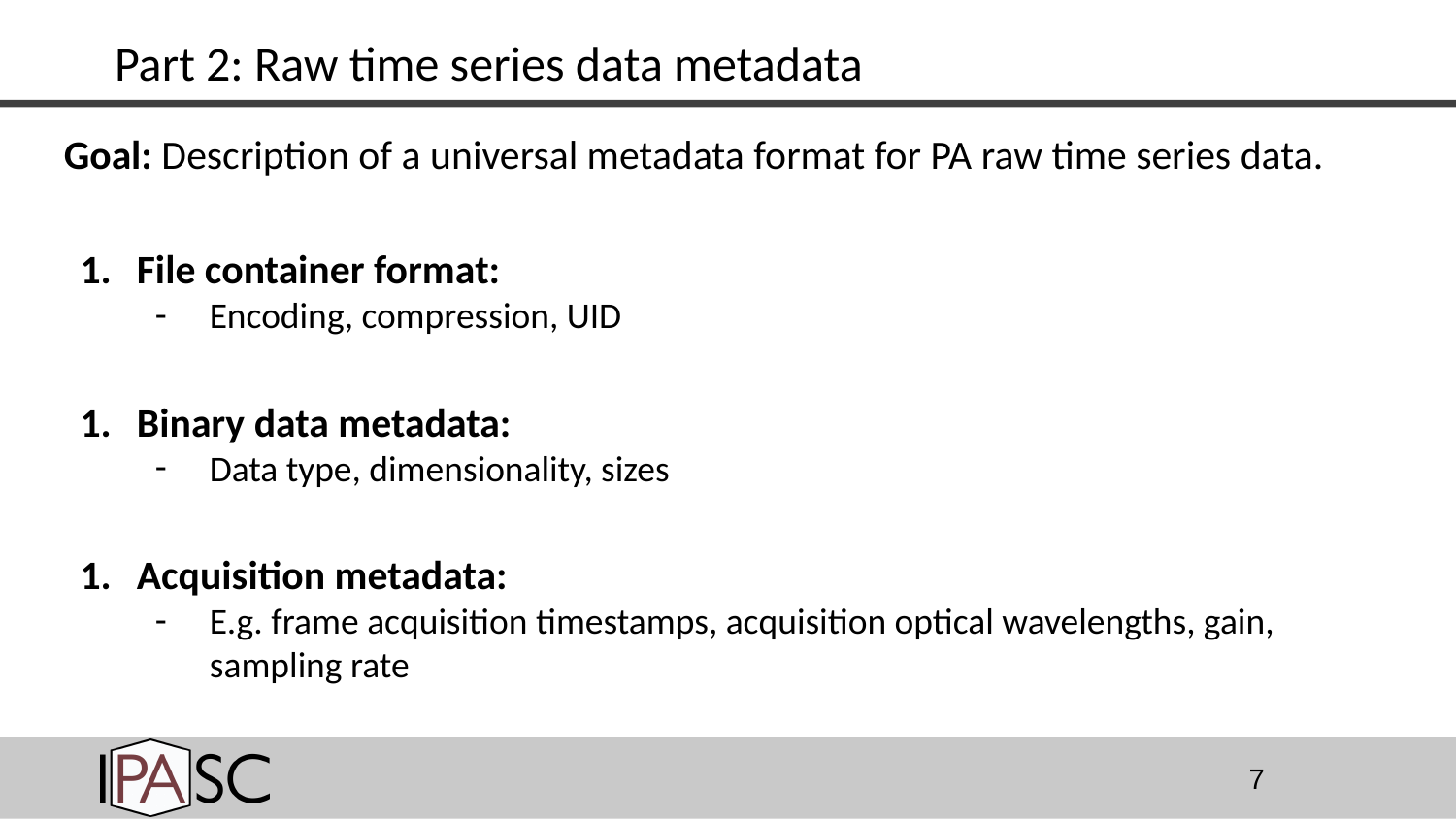

# Part 2: Raw time series data metadata
Goal: Description of a universal metadata format for PA raw time series data.

File container format:
Encoding, compression, UID

Binary data metadata:
Data type, dimensionality, sizes

Acquisition metadata:
E.g. frame acquisition timestamps, acquisition optical wavelengths, gain, sampling rate
7